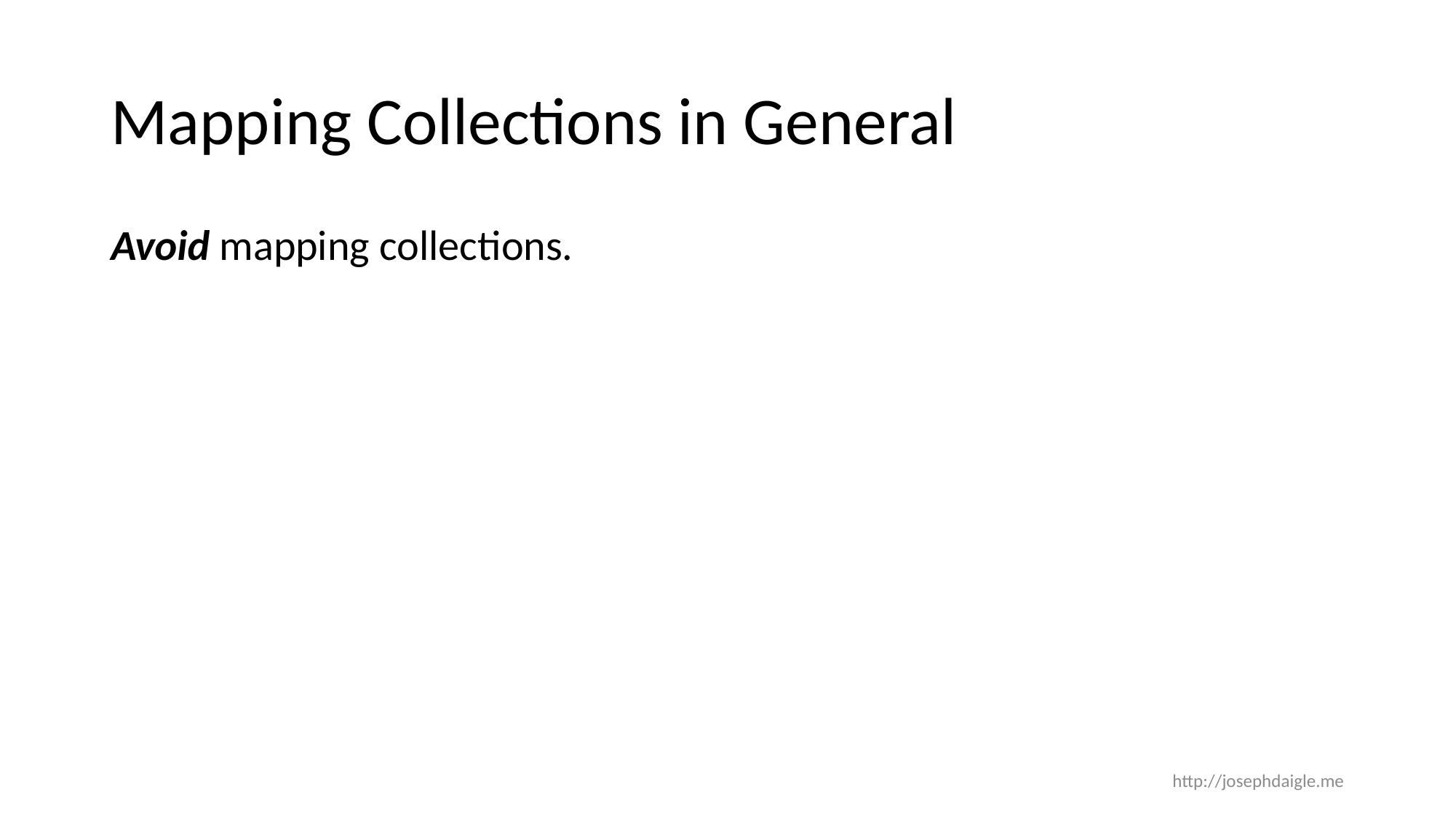

# Mapping Collections in General
Avoid mapping collections.
http://josephdaigle.me